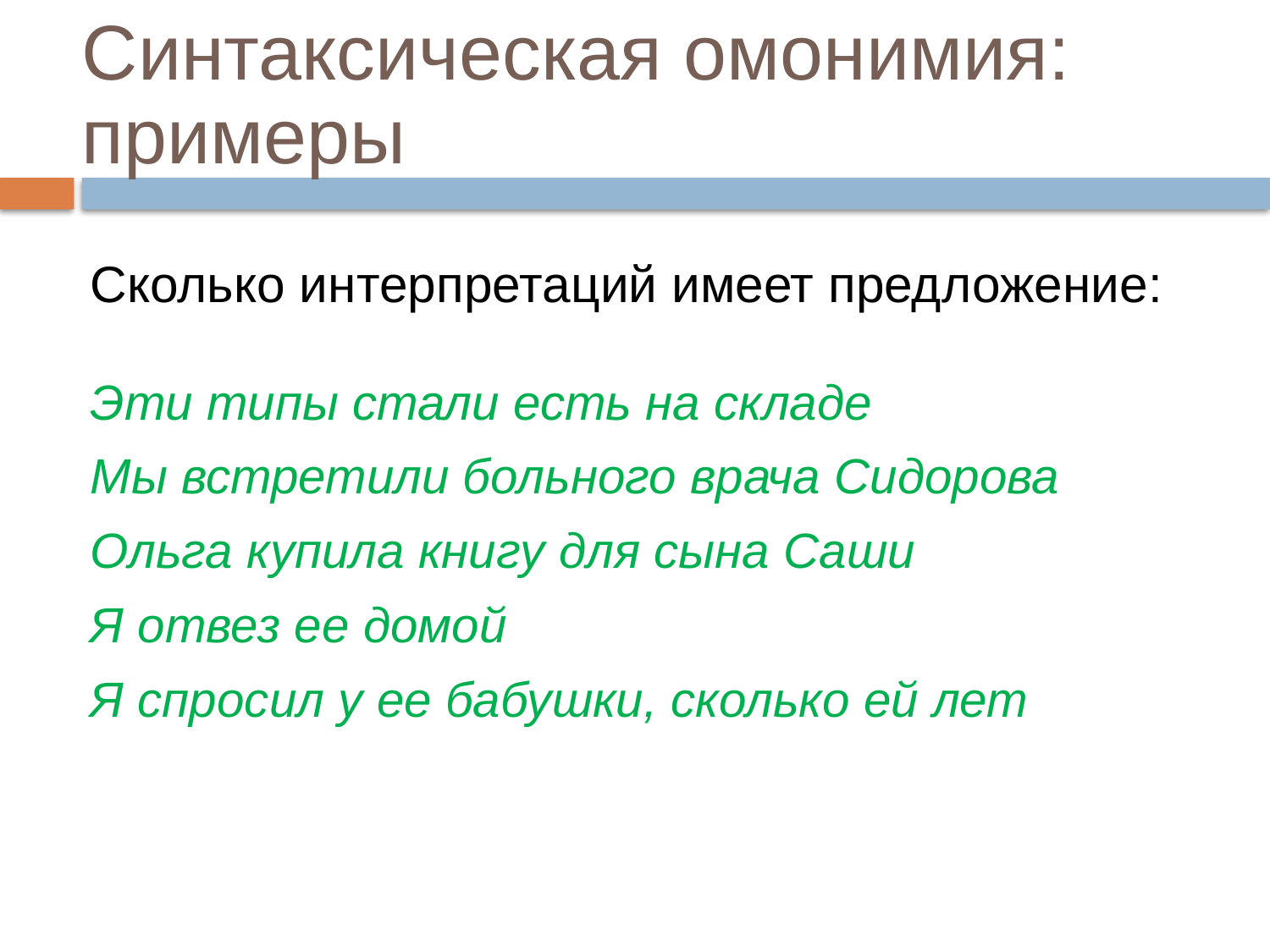

# Синтаксическая омонимия: примеры
Сколько интерпретаций имеет предложение:
Эти типы стали есть на складе
Мы встретили больного врача Сидорова
Ольга купила книгу для сына Саши
Я отвез ее домой
Я спросил у ее бабушки, сколько ей лет

15